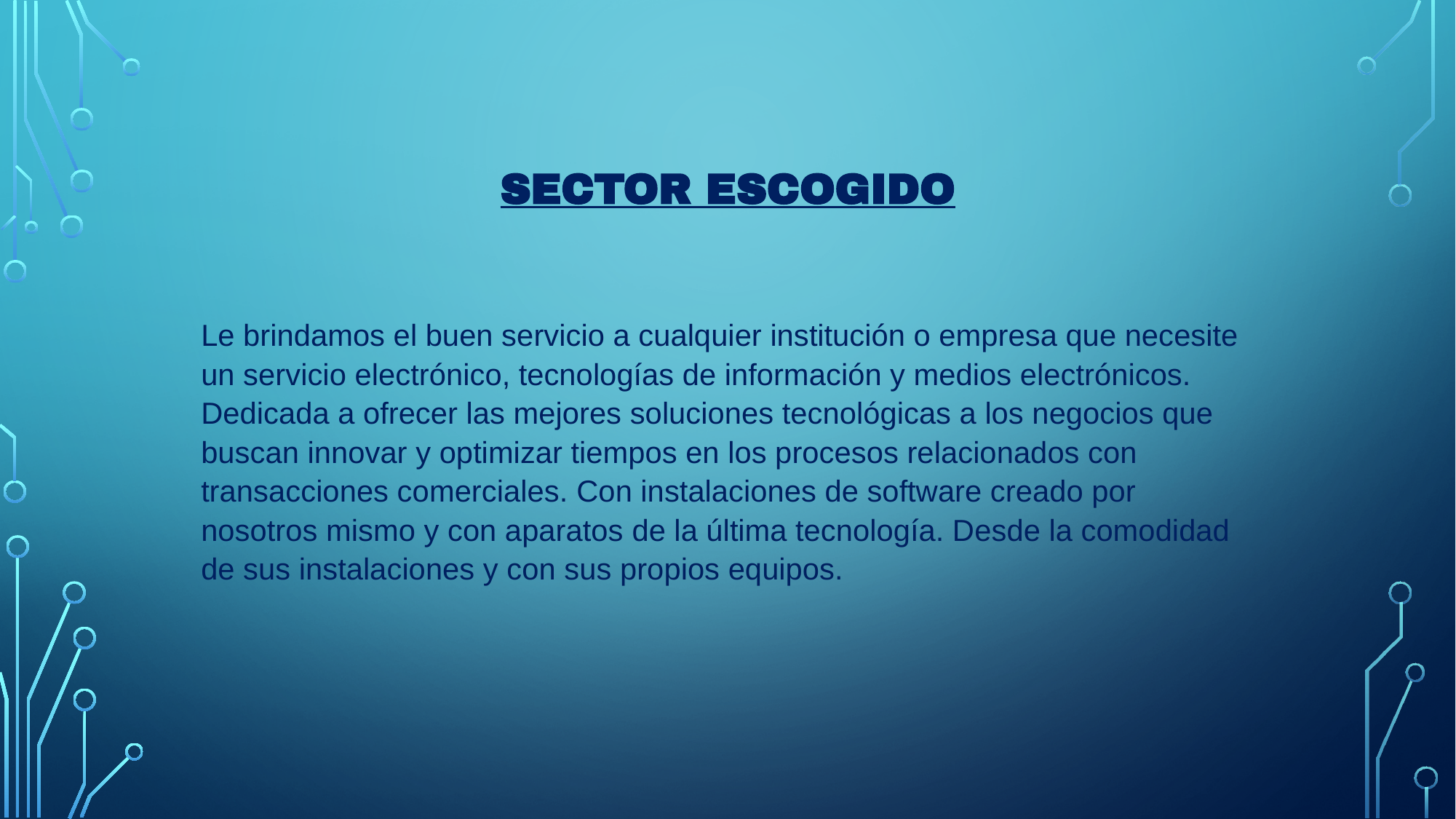

SECTOR ESCOGIDO
Le brindamos el buen servicio a cualquier institución o empresa que necesite un servicio electrónico, tecnologías de información y medios electrónicos. Dedicada a ofrecer las mejores soluciones tecnológicas a los negocios que buscan innovar y optimizar tiempos en los procesos relacionados con transacciones comerciales. Con instalaciones de software creado por nosotros mismo y con aparatos de la última tecnología. Desde la comodidad de sus instalaciones y con sus propios equipos.